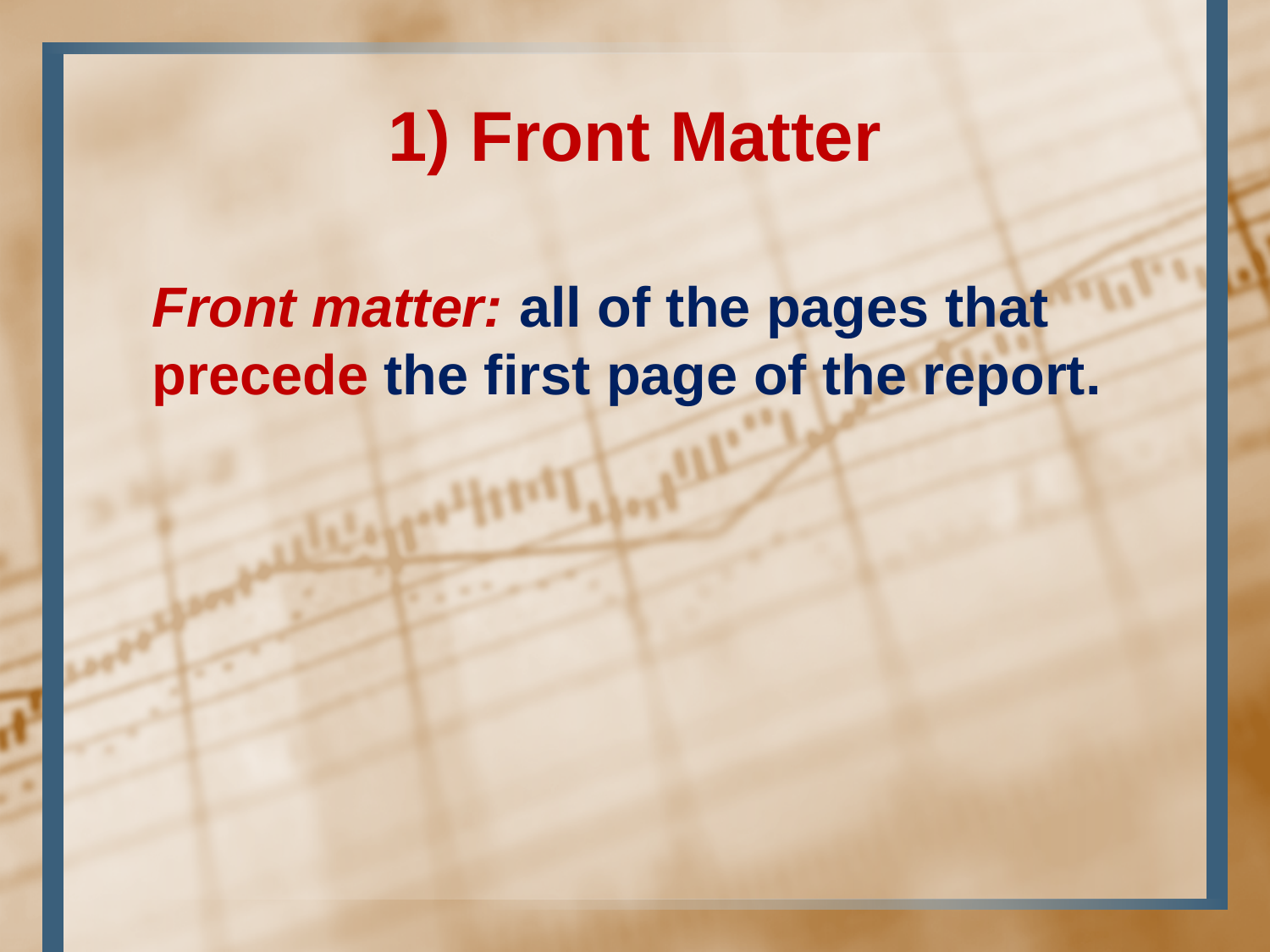

1) Front Matter
Front matter: all of the pages that precede the first page of the report.